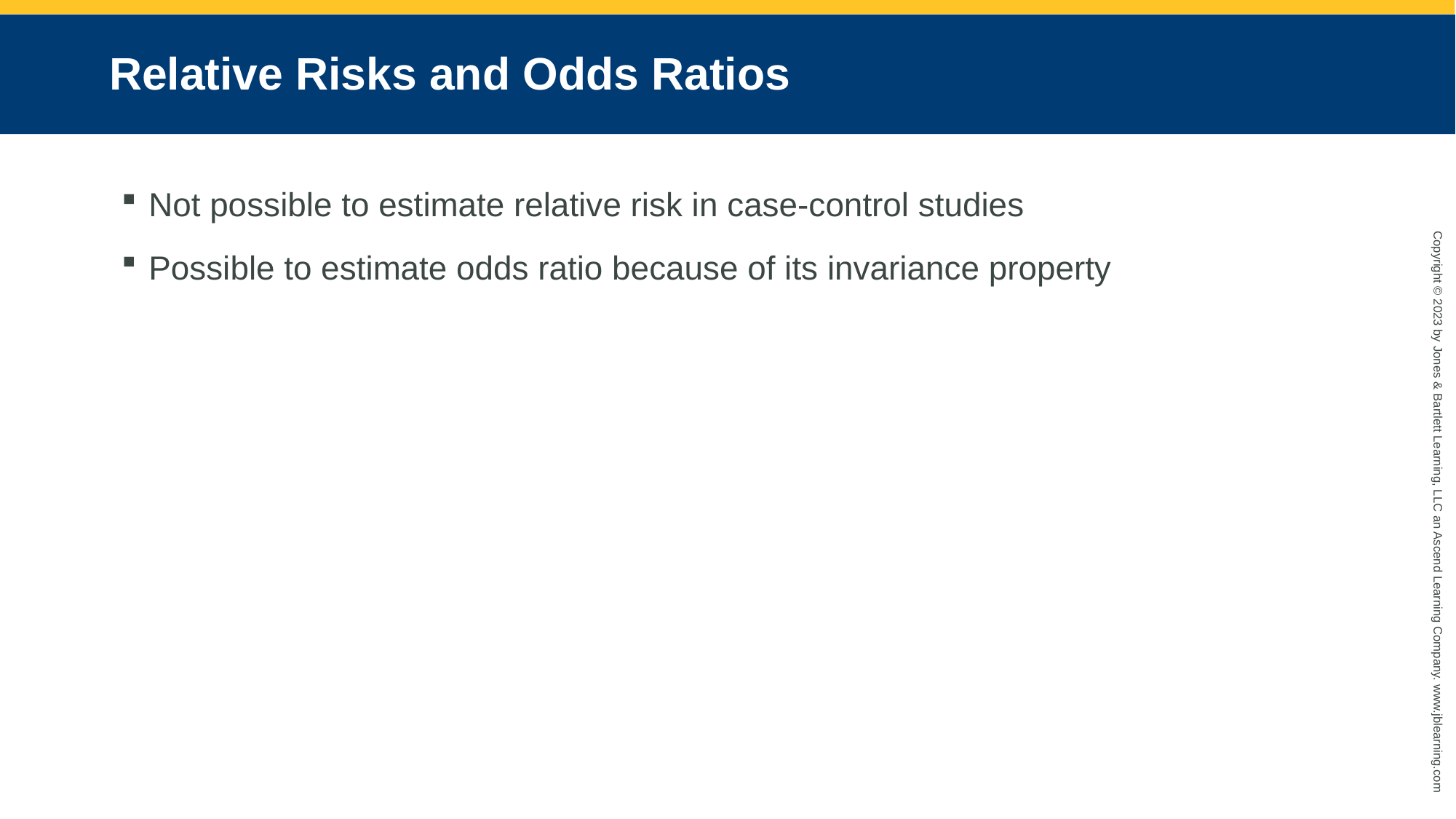

# Relative Risks and Odds Ratios
Not possible to estimate relative risk in case-control studies
Possible to estimate odds ratio because of its invariance property